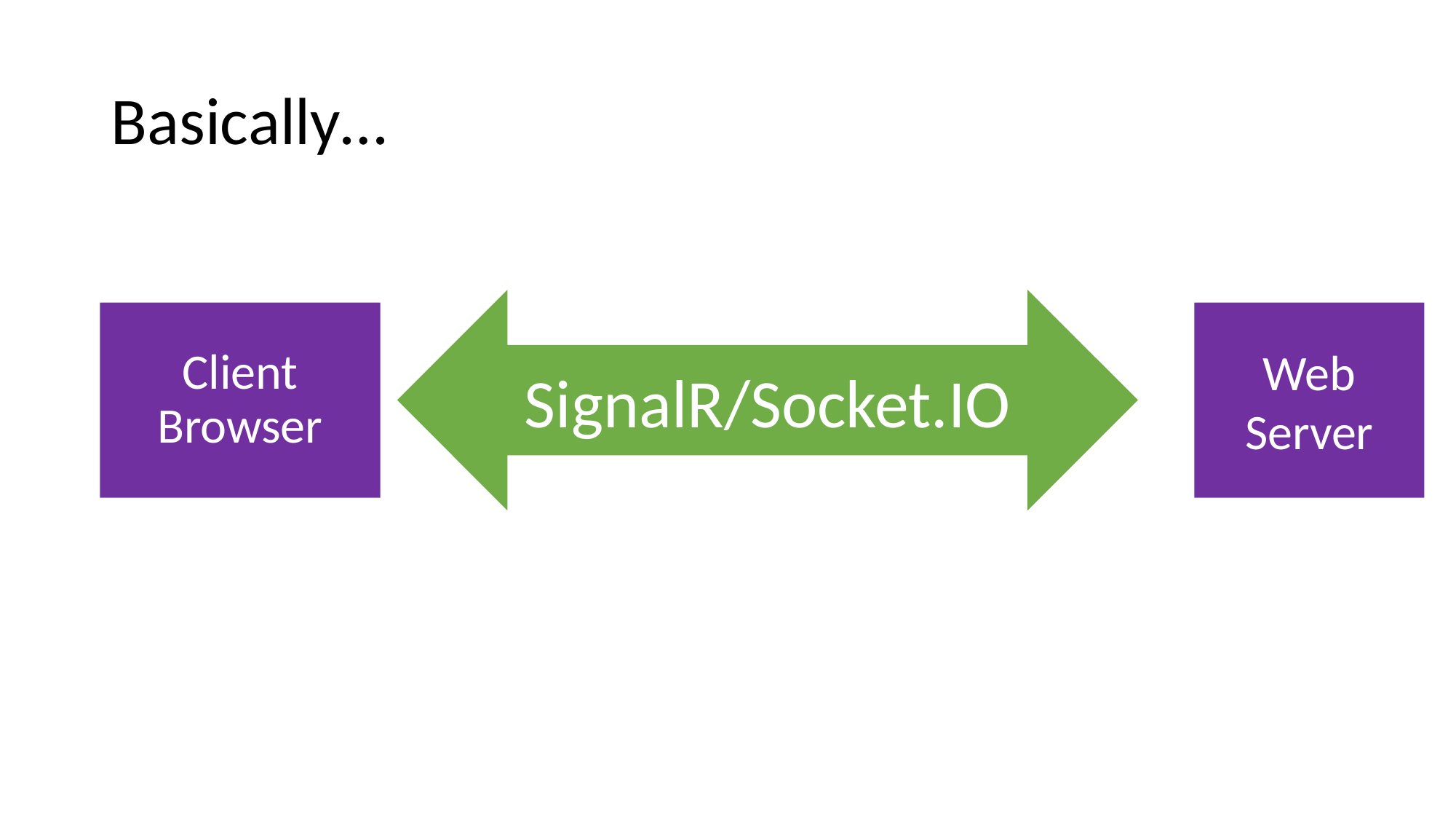

# Basically…
SignalR/Socket.IO
Client Browser
Web
Server